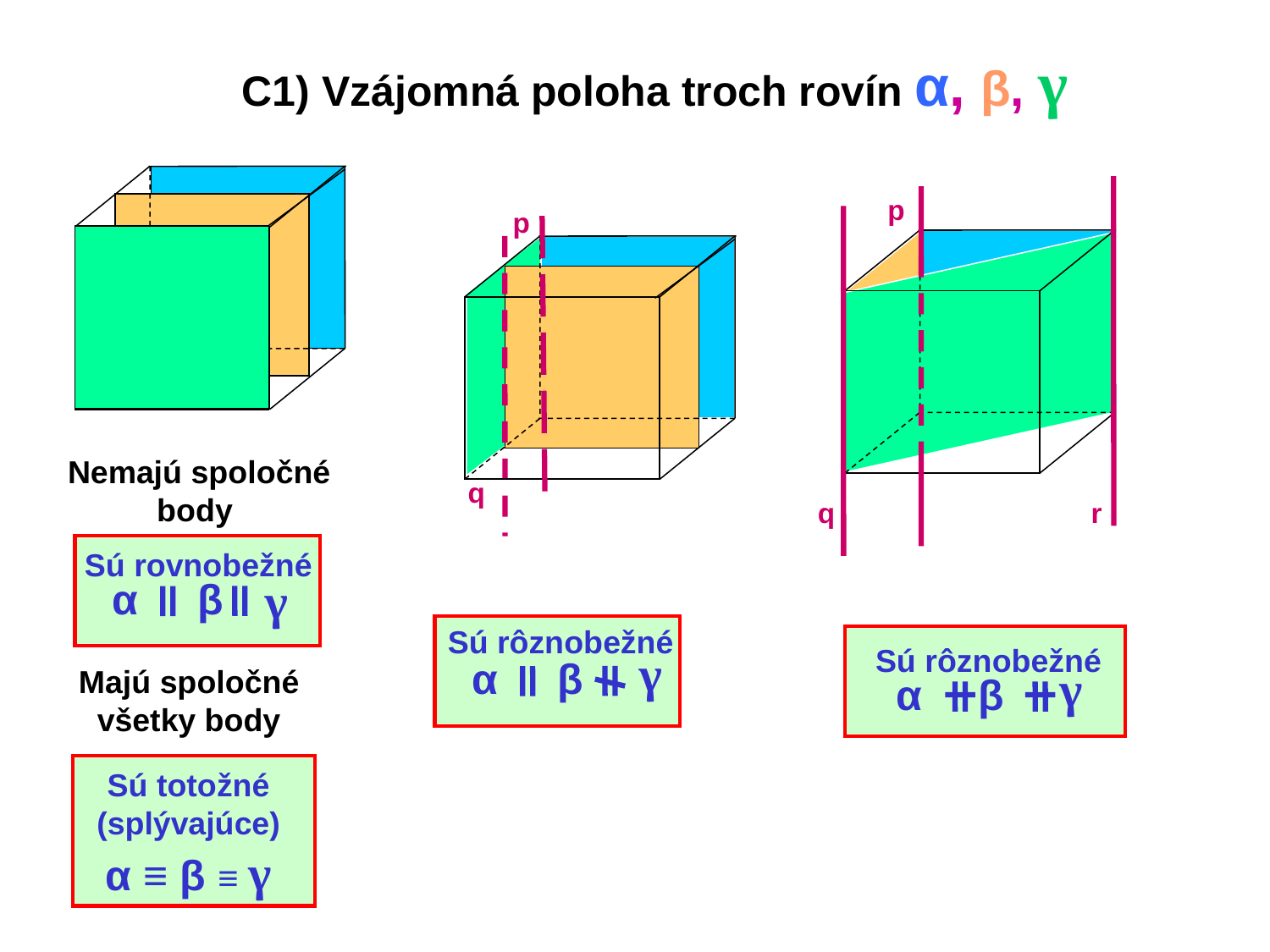

C1) Vzájomná poloha troch rovín α, β, γ

p

p

Nemajú spoločné
body

q
q
r

Sú rovnobežné

γ
α
β

Sú rôznobežné

Sú rôznobežné

γ
α
β
γ
Majú spoločné
všetky body
α
β

Sú totožné
(splývajúce)
α ≡ β ≡ γ